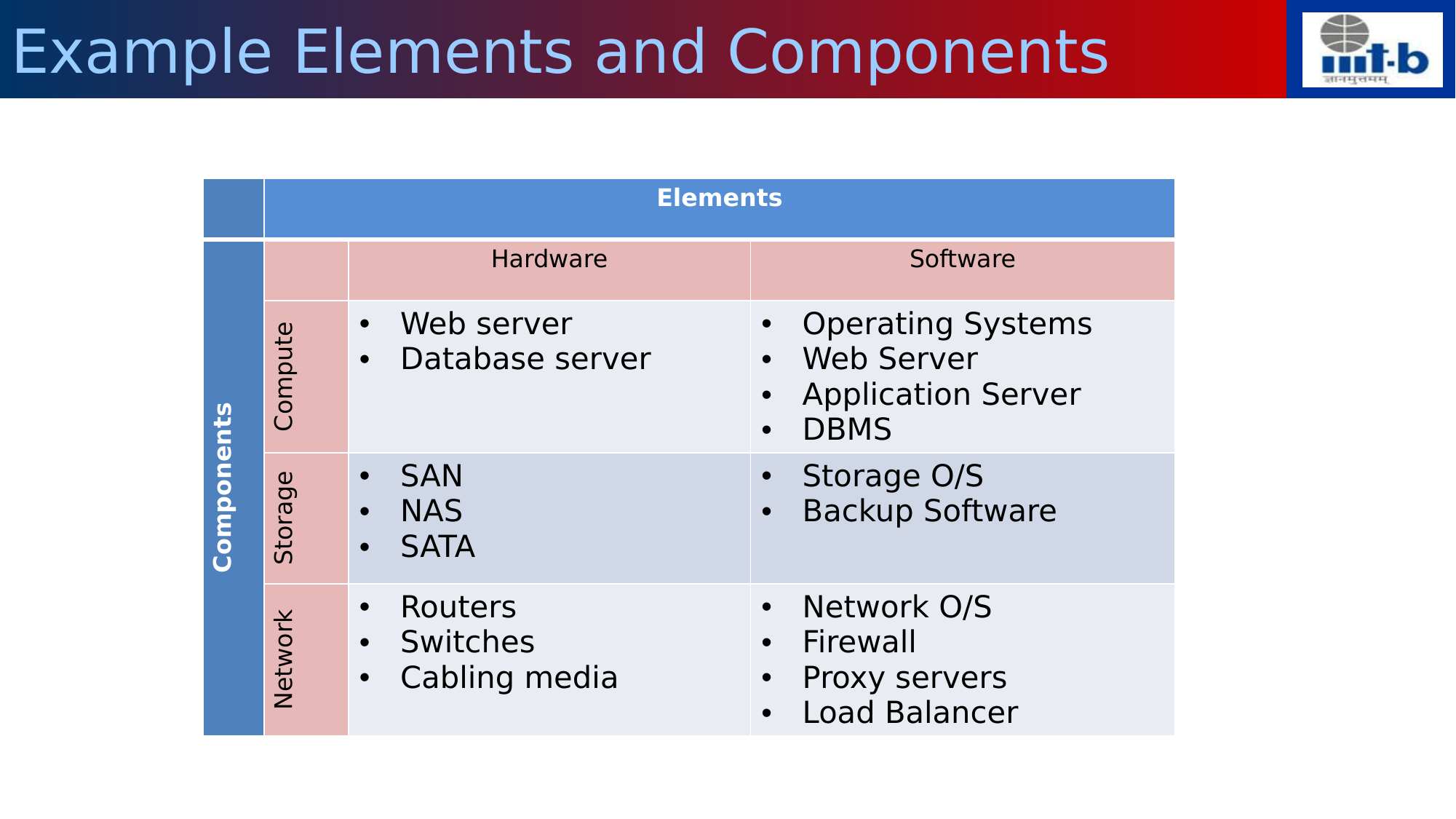

# Example Elements and Components
|  | Elements |  |  |
| --- | --- | --- | --- |
| Components |  | Hardware | Software |
|  | Compute | Web server Database server | Operating Systems Web Server Application Server DBMS |
|  | Storage | SAN NAS SATA | Storage O/S Backup Software |
|  | Network | Routers Switches Cabling media | Network O/S Firewall Proxy servers Load Balancer |